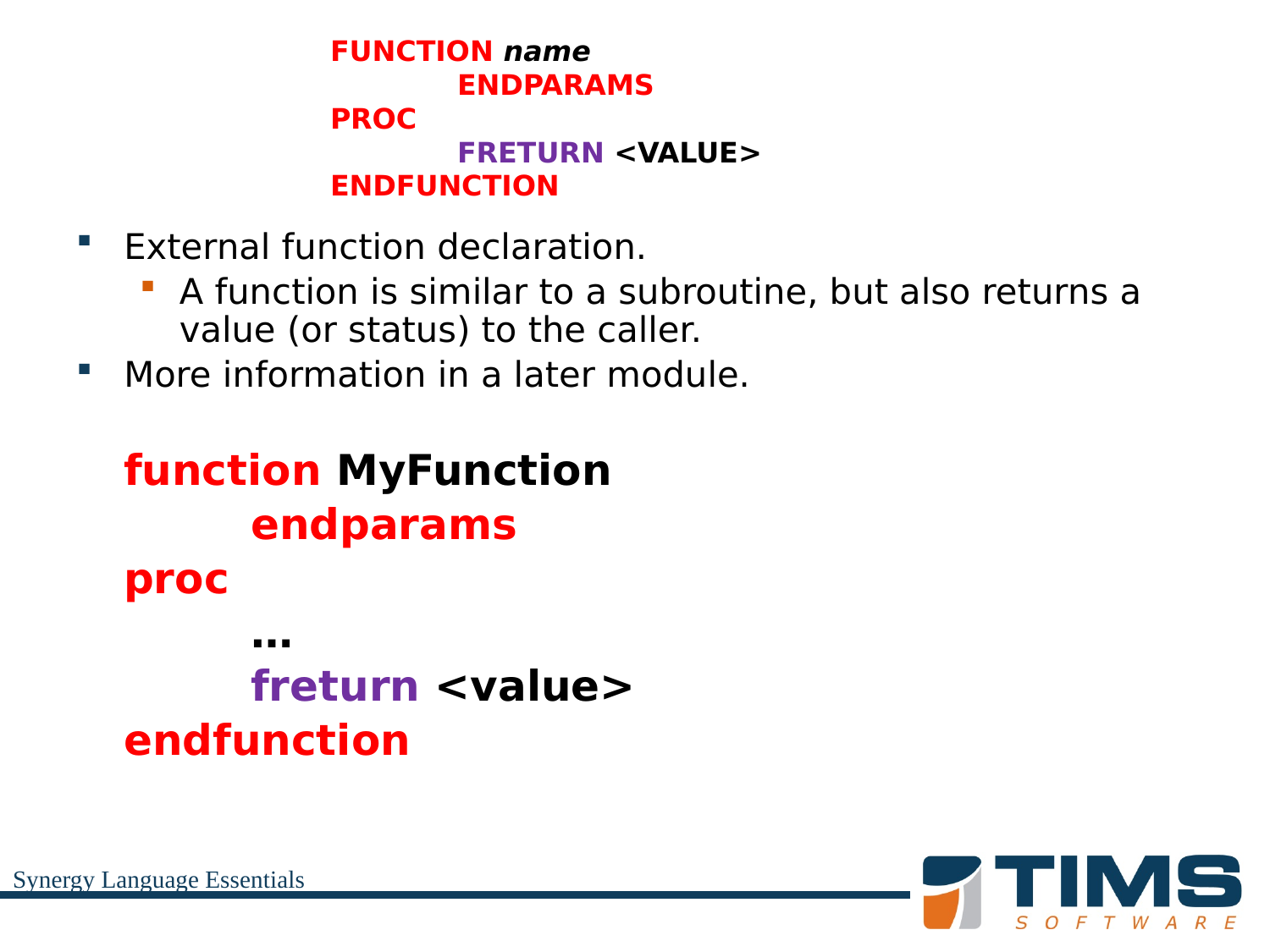

# FUNCTION name ENDPARAMS PROC FRETURN <VALUE> ENDFUNCTION
External function declaration.
A function is similar to a subroutine, but also returns a value (or status) to the caller.
More information in a later module.

	function MyFunction
		endparams
	proc
		…
		freturn <value>
	endfunction
Synergy Language Essentials